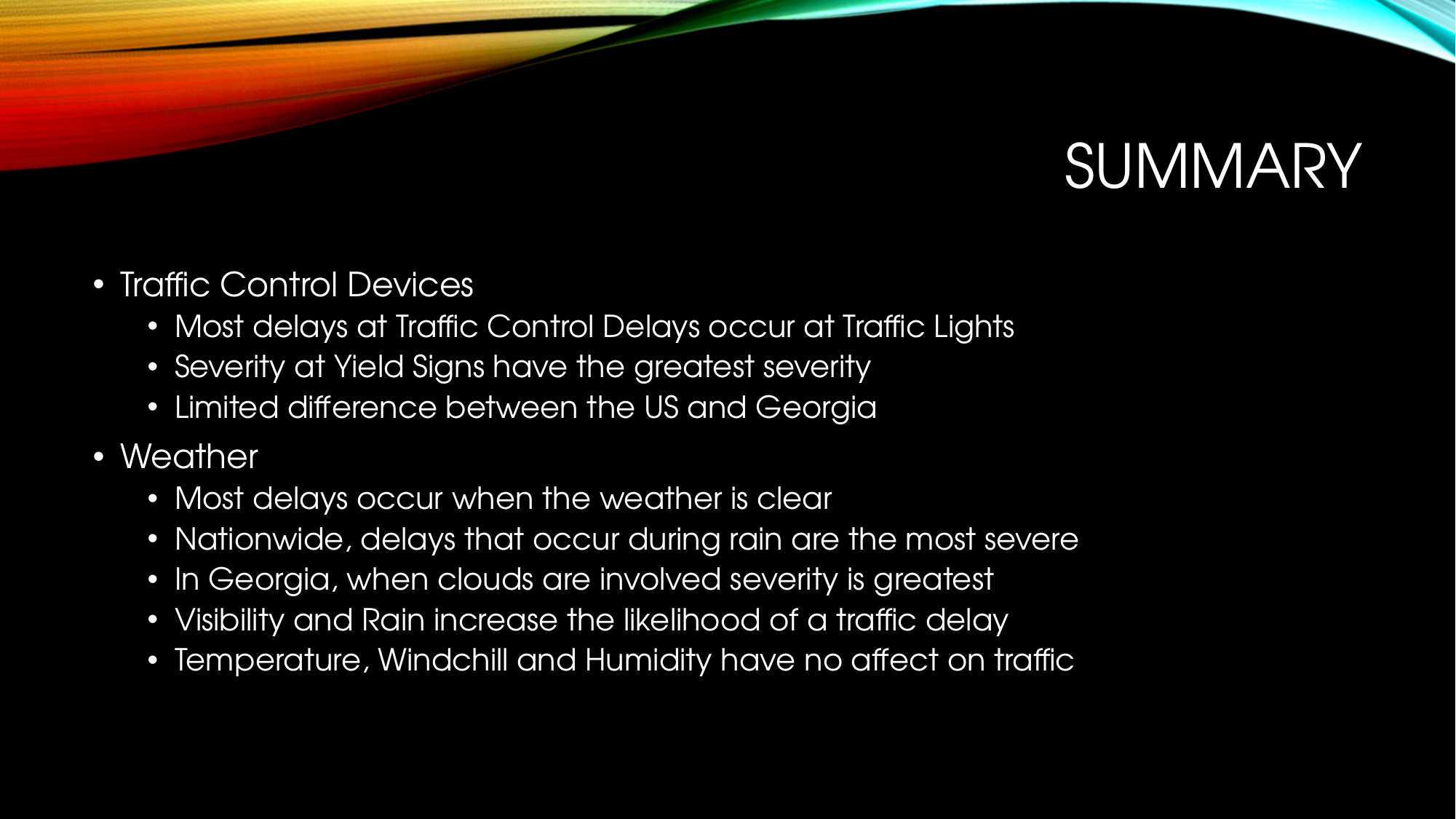

# Summary
Traffic Control Devices
Most delays at Traffic Control Delays occur at Traffic Lights
Severity at Yield Signs have the greatest severity
Limited difference between the US and Georgia
Weather
Most delays occur when the weather is clear
Nationwide, delays that occur during rain are the most severe
In Georgia, when clouds are involved severity is greatest
Visibility and Rain increase the likelihood of a traffic delay
Temperature, Windchill and Humidity have no affect on traffic